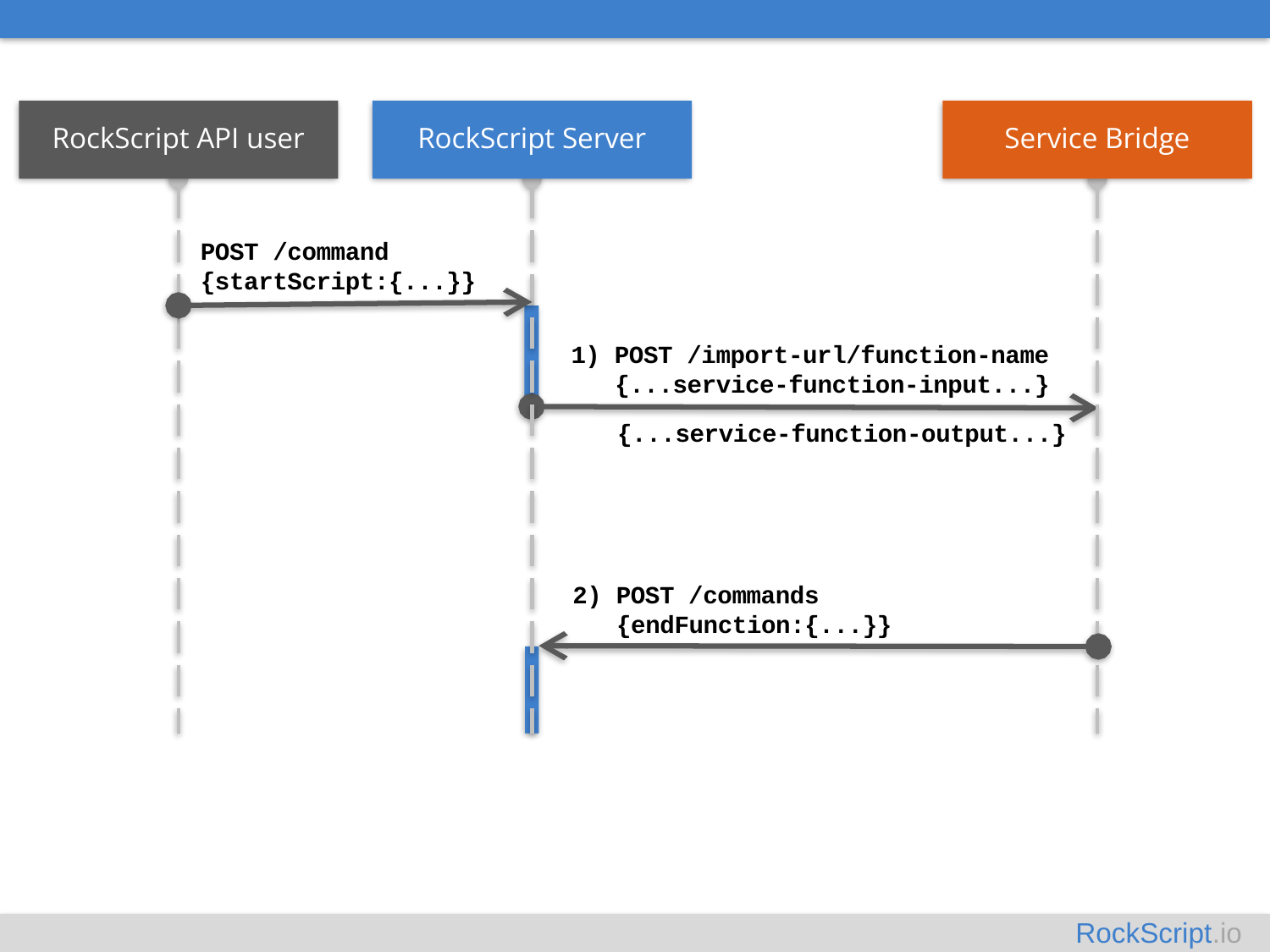

RockScript API user
RockScript Server
Service Bridge
POST /command
{startScript:{...}}

1) POST /import-url/function-name
   {...service-function-input...}
   {...service-function-output...}
2) POST /commands
   {endFunction:{...}}